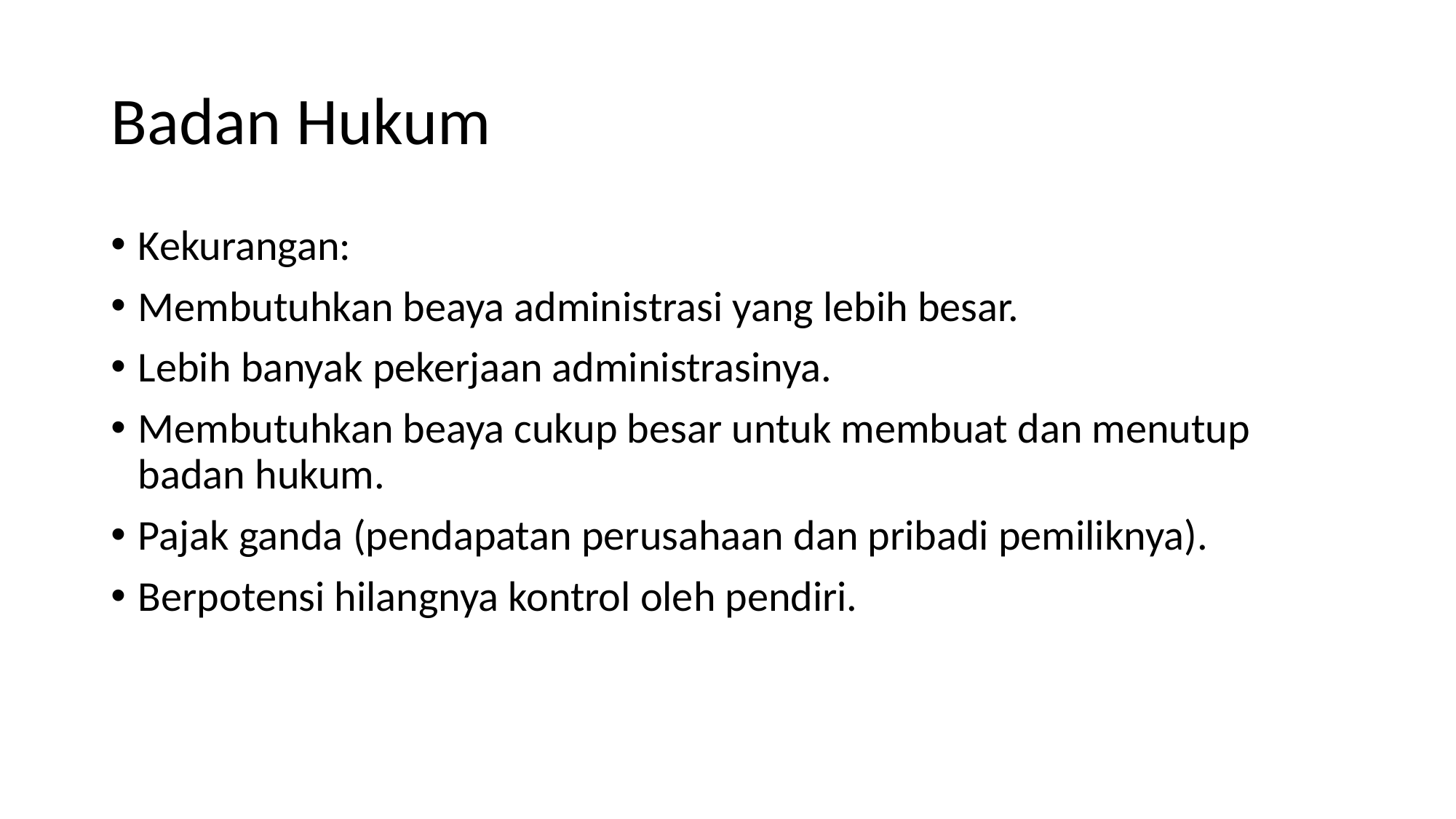

# Badan Hukum
Kekurangan:
Membutuhkan beaya administrasi yang lebih besar.
Lebih banyak pekerjaan administrasinya.
Membutuhkan beaya cukup besar untuk membuat dan menutup badan hukum.
Pajak ganda (pendapatan perusahaan dan pribadi pemiliknya).
Berpotensi hilangnya kontrol oleh pendiri.